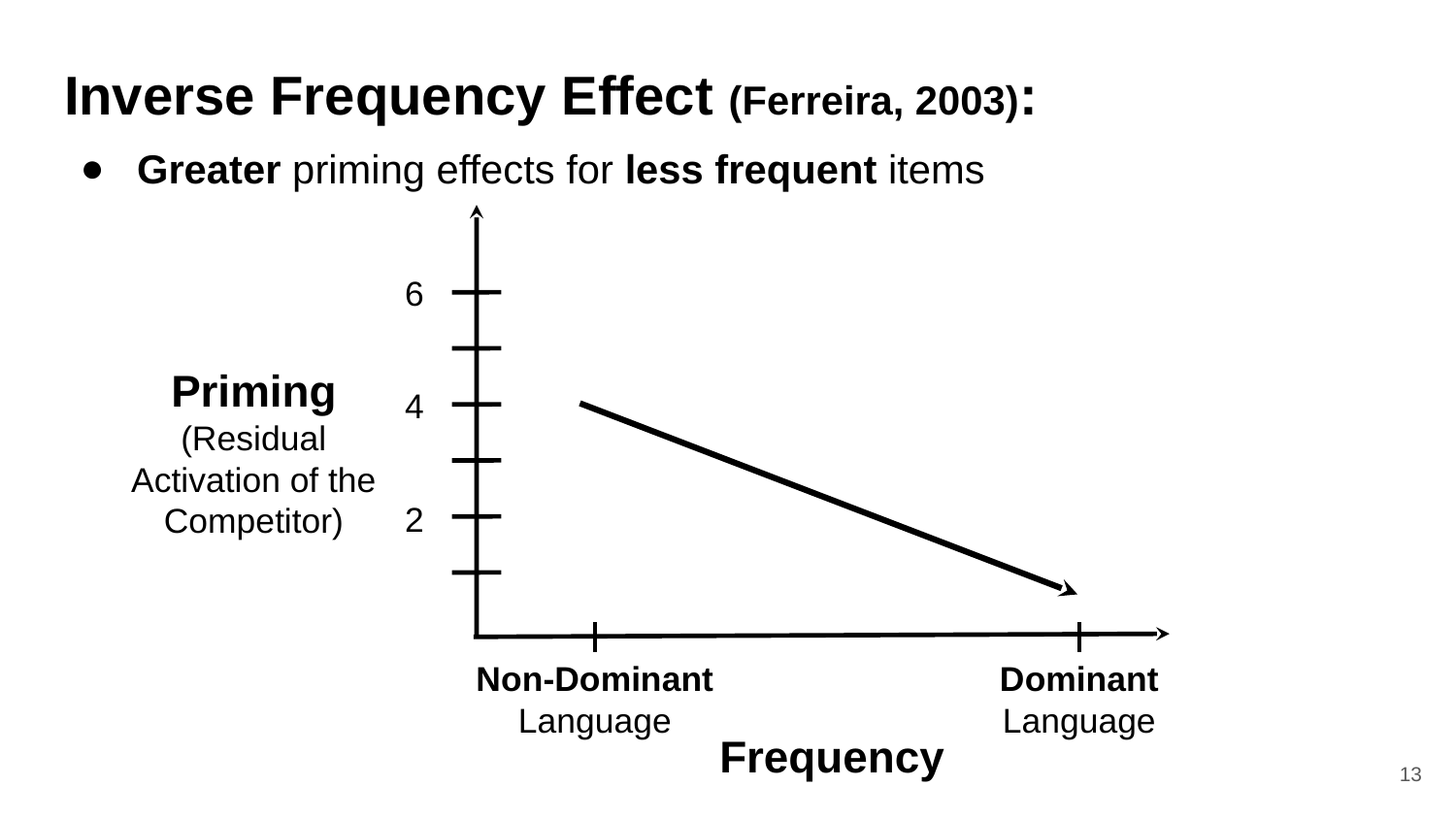

Inverse Frequency Effect (Ferreira, 2003):

Greater priming effects for less frequent items
6
4
2
Priming (Residual Activation of the Competitor)
Non-Dominant Language
Dominant Language

Frequency

13